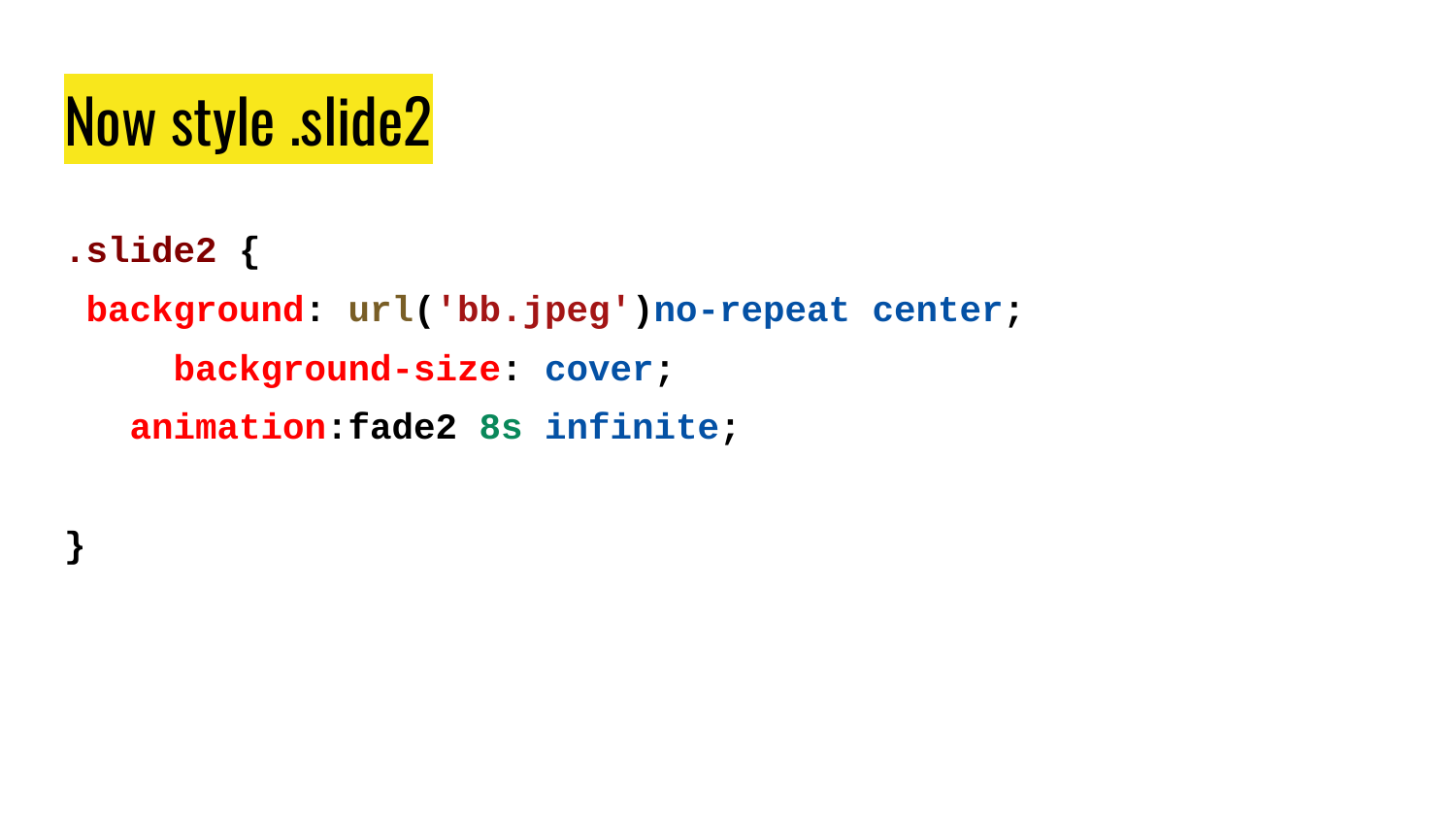

# Now style .slide2
.slide2 {
 background: url('bb.jpeg')no-repeat center;
     background-size: cover;
   animation:fade2 8s infinite;

}